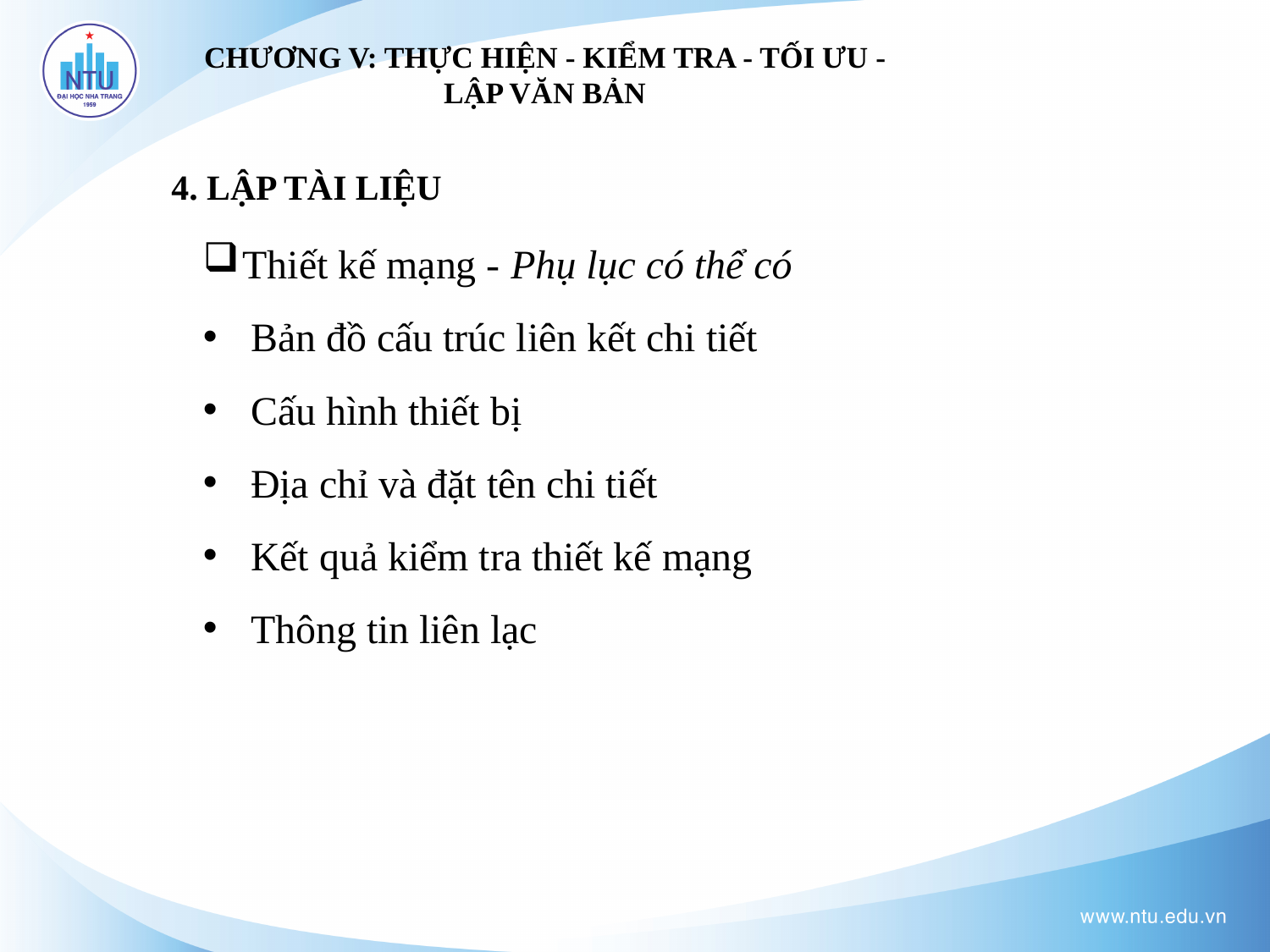

CHƯƠNG V: THỰC HIỆN - KIỂM TRA - TỐI ƯU - LẬP VĂN BẢN
4. LẬP TÀI LIỆU
Thiết kế mạng - Phụ lục có thể có
Bản đồ cấu trúc liên kết chi tiết
Cấu hình thiết bị
Địa chỉ và đặt tên chi tiết
Kết quả kiểm tra thiết kế mạng
Thông tin liên lạc